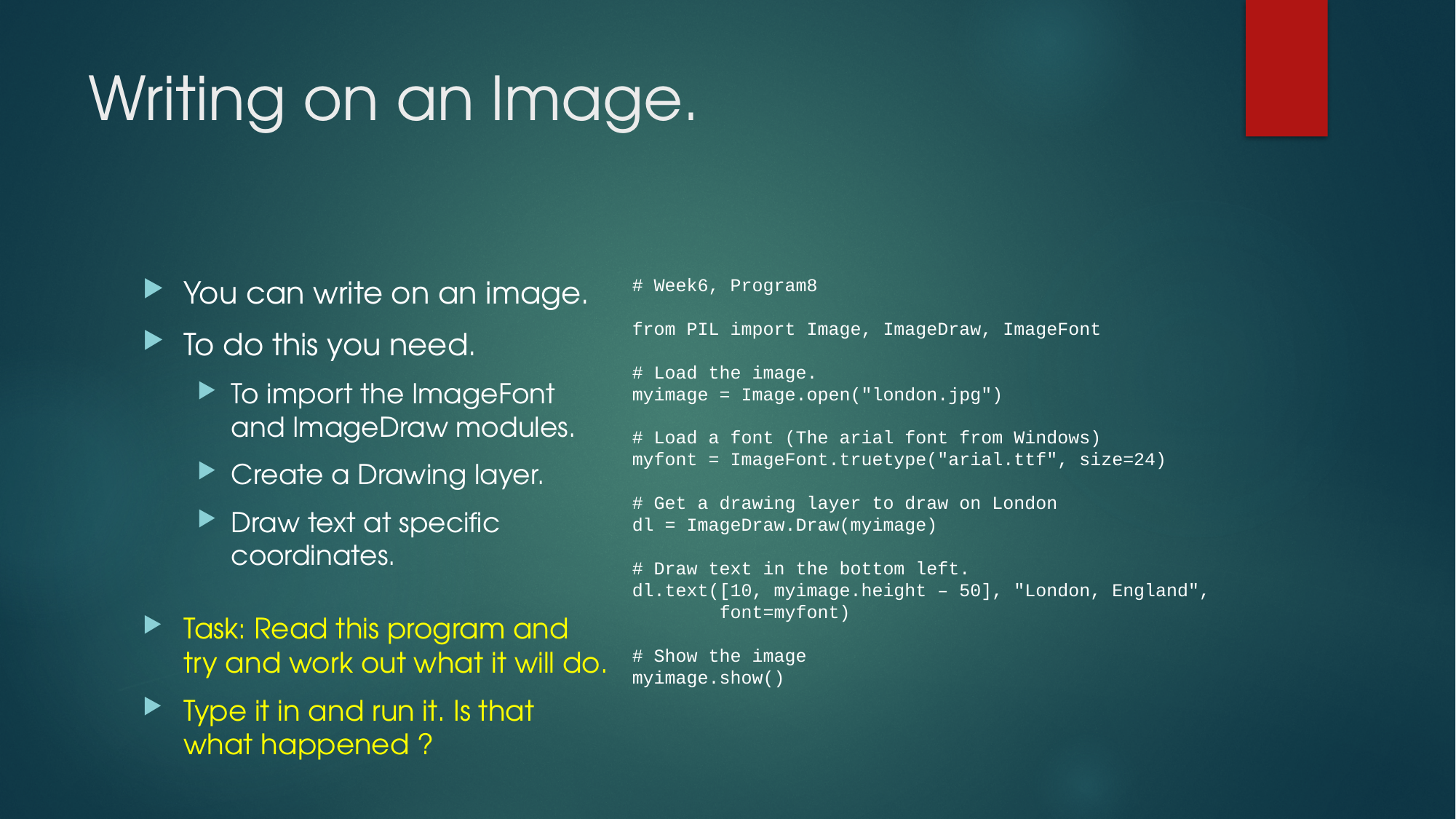

# Writing on an Image.

You can write on an image.
To do this you need.
To import the ImageFont and ImageDraw modules.
Create a Drawing layer.
Draw text at specific coordinates.
# Week6, Program8

from PIL import Image, ImageDraw, ImageFont

# Load the image.
myimage = Image.open("london.jpg")

# Load a font (The arial font from Windows)
myfont = ImageFont.truetype("arial.ttf", size=24)

# Get a drawing layer to draw on London
dl = ImageDraw.Draw(myimage)

# Draw text in the bottom left.
dl.text([10, myimage.height – 50], "London, England",
        font=myfont)

# Show the image
myimage.show()

Task: Read this program and try and work out what it will do.
Type it in and run it. Is that what happened ?